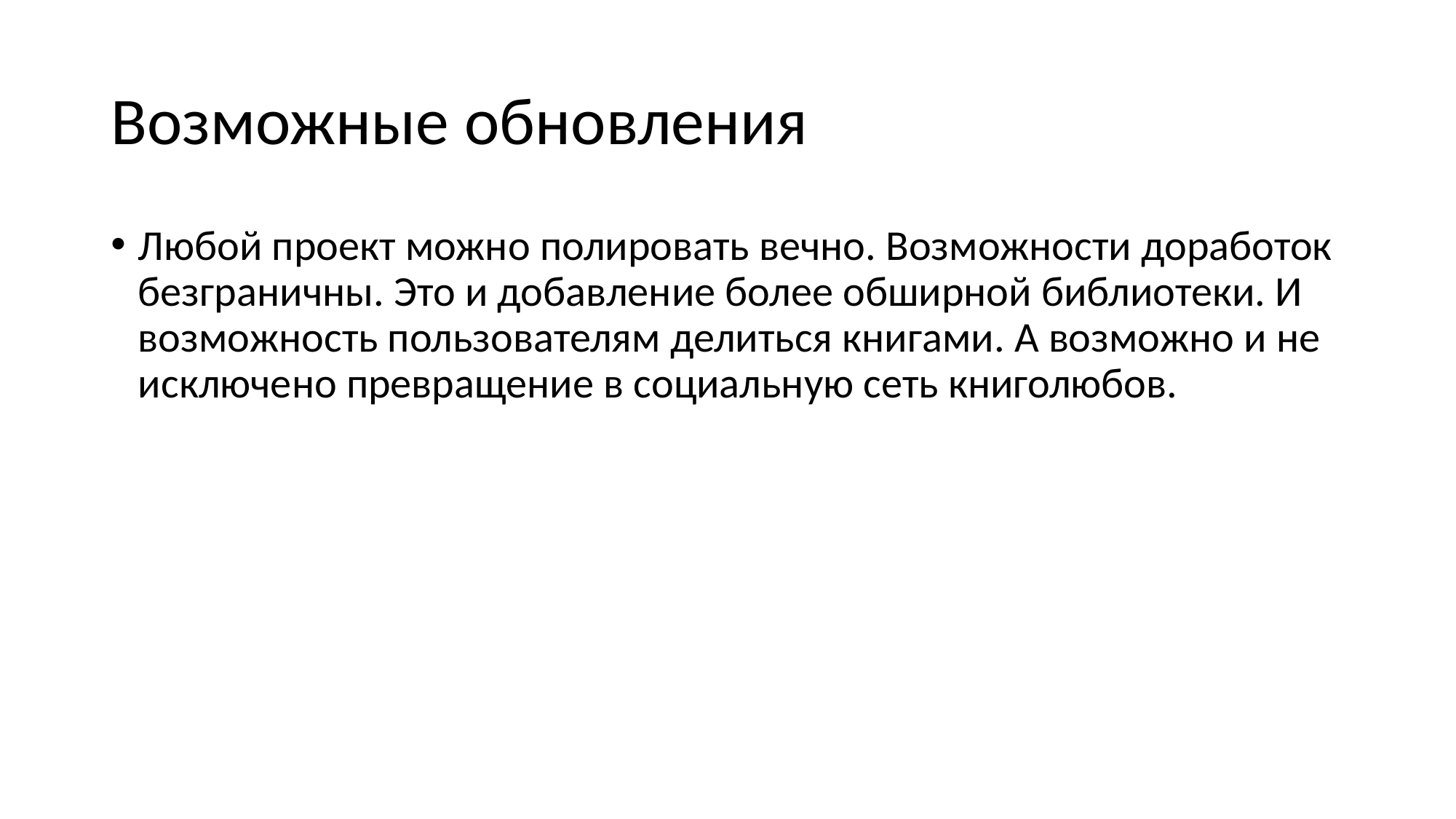

# Возможные обновления
Любой проект можно полировать вечно. Возможности доработок безграничны. Это и добавление более обширной библиотеки. И возможность пользователям делиться книгами. А возможно и не исключено превращение в социальную сеть книголюбов.